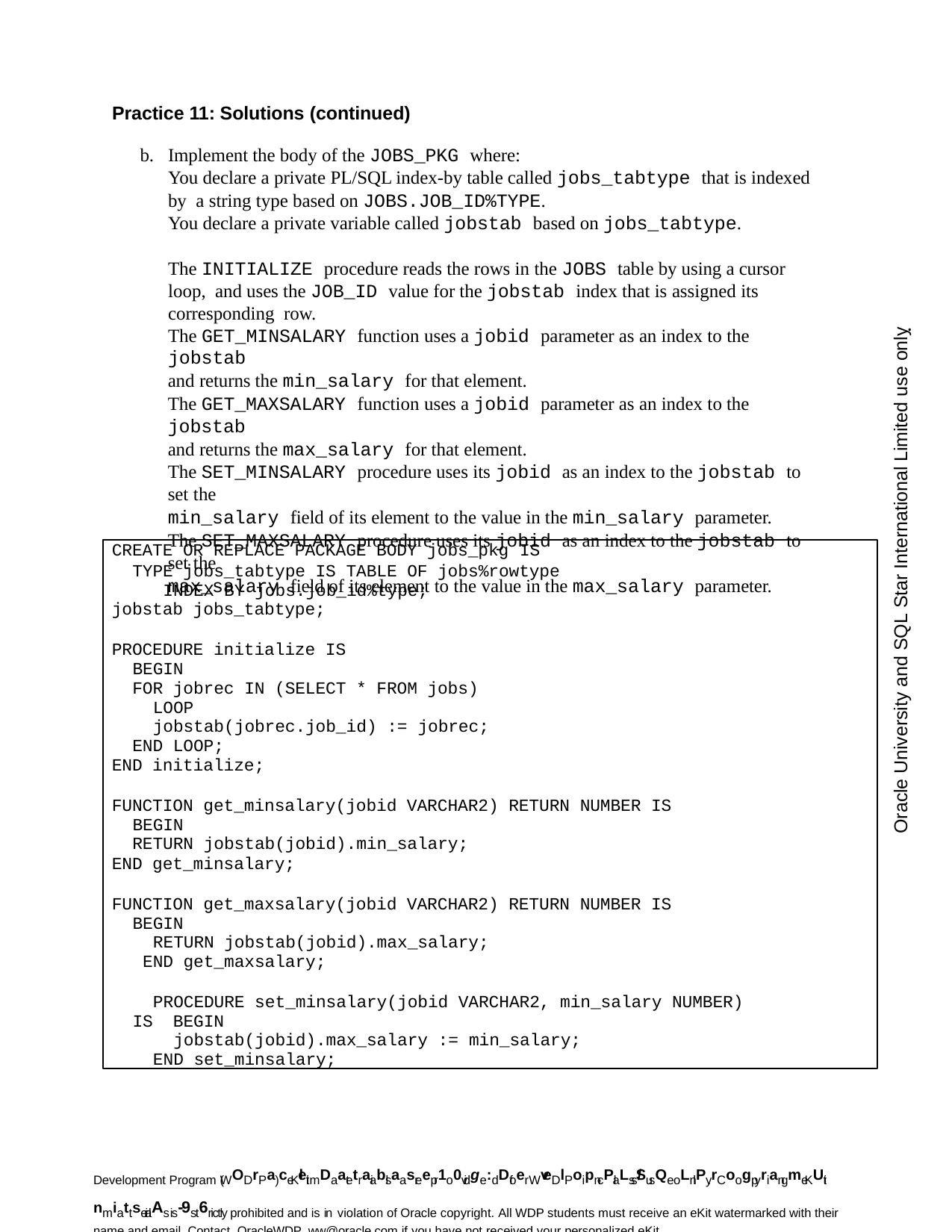

Practice 11: Solutions (continued)

b.   Implement the body of the JOBS_PKG where:
You declare a private PL/SQL index-by table called jobs_tabtype that is indexed by  a string type based on JOBS.JOB_ID%TYPE.
You declare a private variable called jobstab based on jobs_tabtype.

The INITIALIZE procedure reads the rows in the JOBS table by using a cursor loop,  and uses the JOB_ID value for the jobstab index that is assigned its corresponding  row.
The GET_MINSALARY function uses a jobid parameter as an index to the jobstab
and returns the min_salary for that element.
The GET_MAXSALARY function uses a jobid parameter as an index to the jobstab
and returns the max_salary for that element.
The SET_MINSALARY procedure uses its jobid as an index to the jobstab to set the
min_salary field of its element to the value in the min_salary parameter.
The SET_MAXSALARY procedure uses its jobid as an index to the jobstab to set the
max_salary field of its element to the value in the max_salary parameter.
Oracle University and SQL Star International Limited use onlyฺ
CREATE OR REPLACE PACKAGE BODY jobs_pkg IS
TYPE jobs_tabtype IS TABLE OF jobs%rowtype  INDEX BY jobs.job_id%type;
jobstab jobs_tabtype;

PROCEDURE initialize IS  BEGIN
FOR jobrec IN (SELECT * FROM jobs)  LOOP
jobstab(jobrec.job_id) := jobrec;
END LOOP;
END initialize;

FUNCTION get_minsalary(jobid VARCHAR2) RETURN NUMBER IS  BEGIN
RETURN jobstab(jobid).min_salary;
END get_minsalary;

FUNCTION get_maxsalary(jobid VARCHAR2) RETURN NUMBER IS  BEGIN
RETURN jobstab(jobid).max_salary;  END get_maxsalary;

PROCEDURE set_minsalary(jobid VARCHAR2, min_salary NUMBER) IS  BEGIN
jobstab(jobid).max_salary := min_salary;
END set_minsalary;
Development Program (WODrPa) ceKleit mDaatetraiablsaasreepr1o0vidge:dDfoer WveDlPoipn-cPlaLss/SusQe oLnlPy.rCoogpyriangmeKUit nmiattserialAs is-9st6rictly prohibited and is in  violation of Oracle copyright. All WDP students must receive an eKit watermarked with their name and email. Contact  OracleWDP_ww@oracle.com if you have not received your personalized eKit.